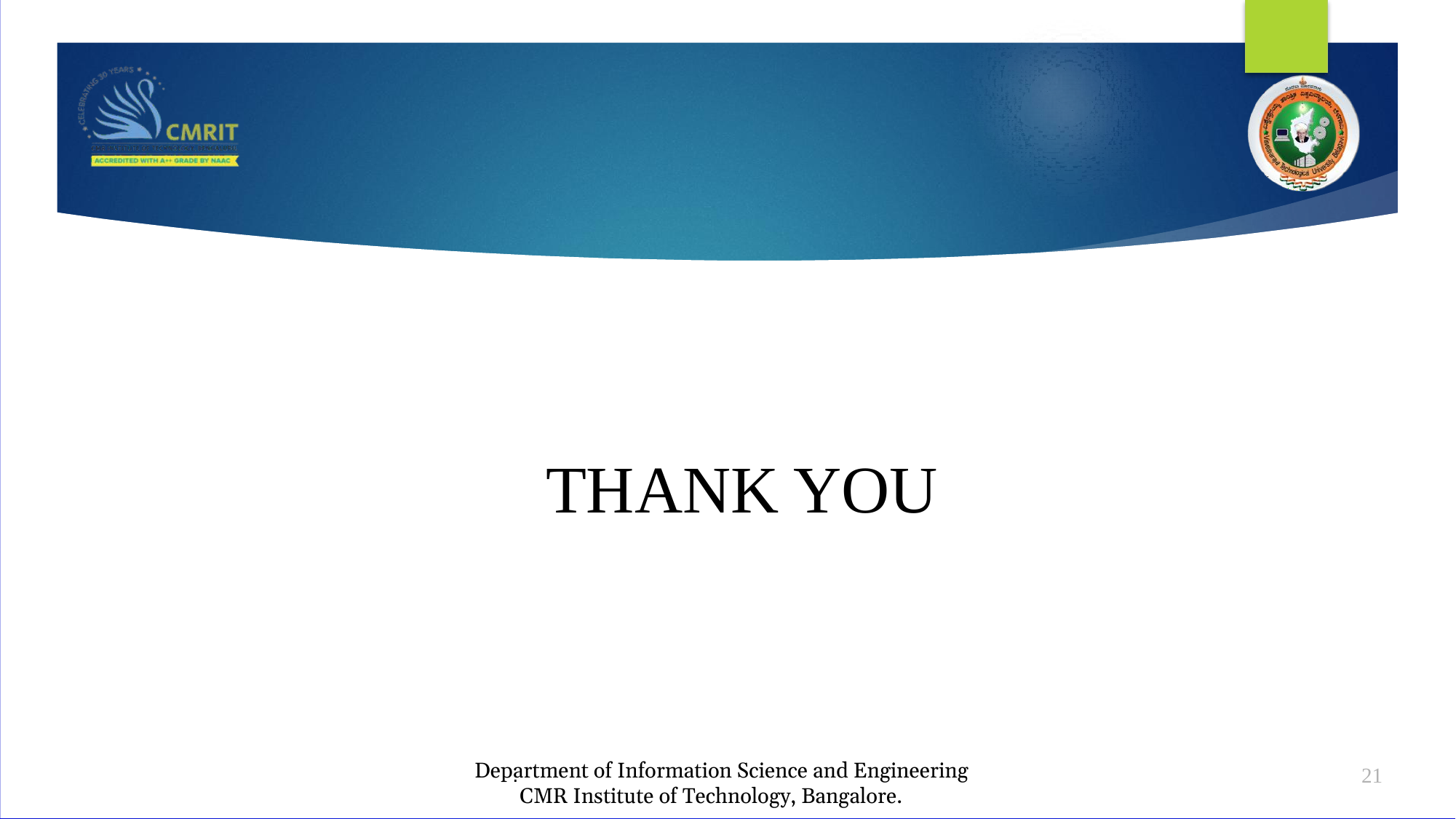

THANK YOU
.
Department of Information Science and Engineering CMR Institute of Technology, Bangalore.
21